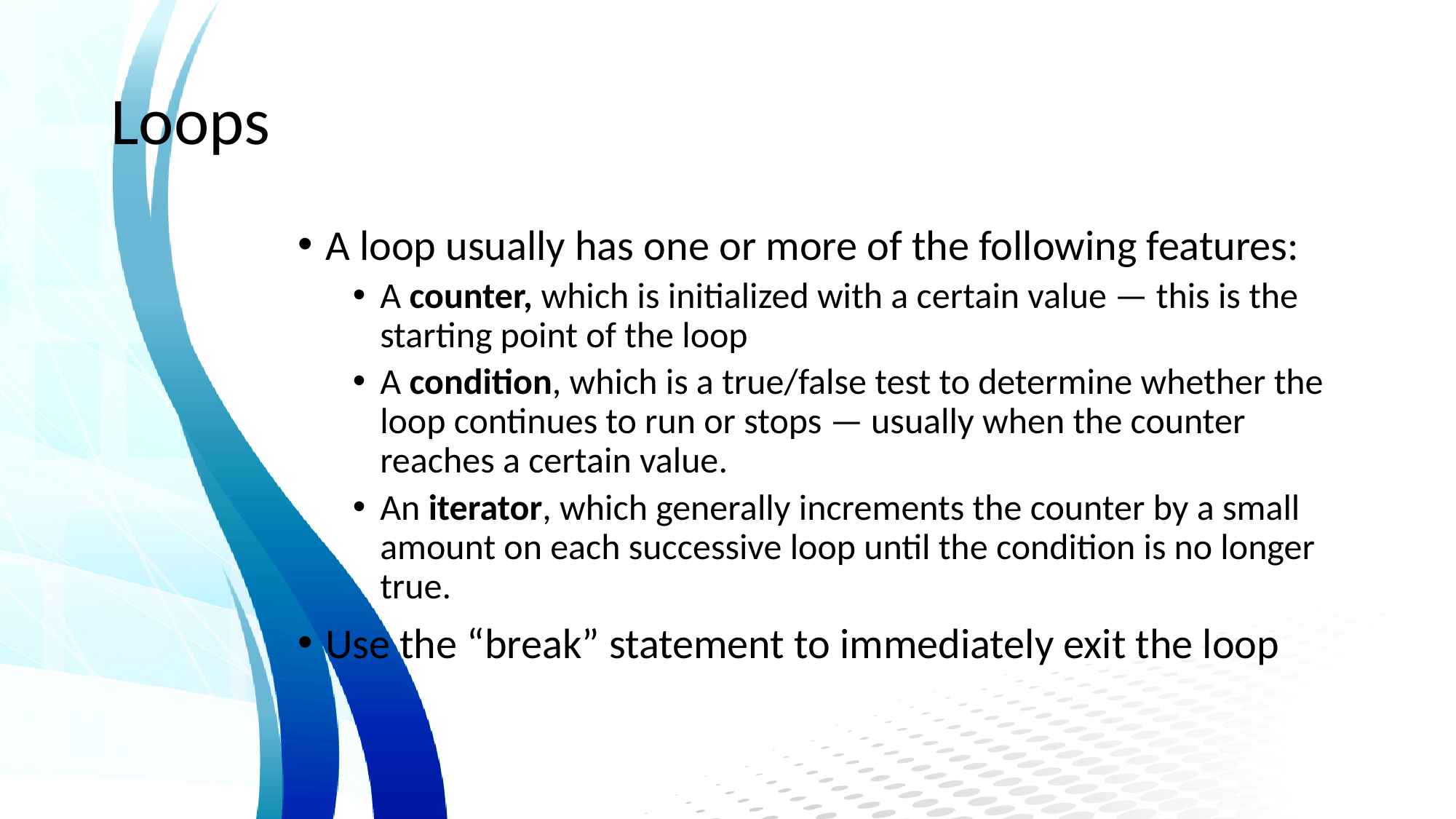

# Loops
A loop usually has one or more of the following features:
A counter, which is initialized with a certain value — this is the starting point of the loop
A condition, which is a true/false test to determine whether the loop continues to run or stops — usually when the counter reaches a certain value.
An iterator, which generally increments the counter by a small amount on each successive loop until the condition is no longer true.
Use the “break” statement to immediately exit the loop